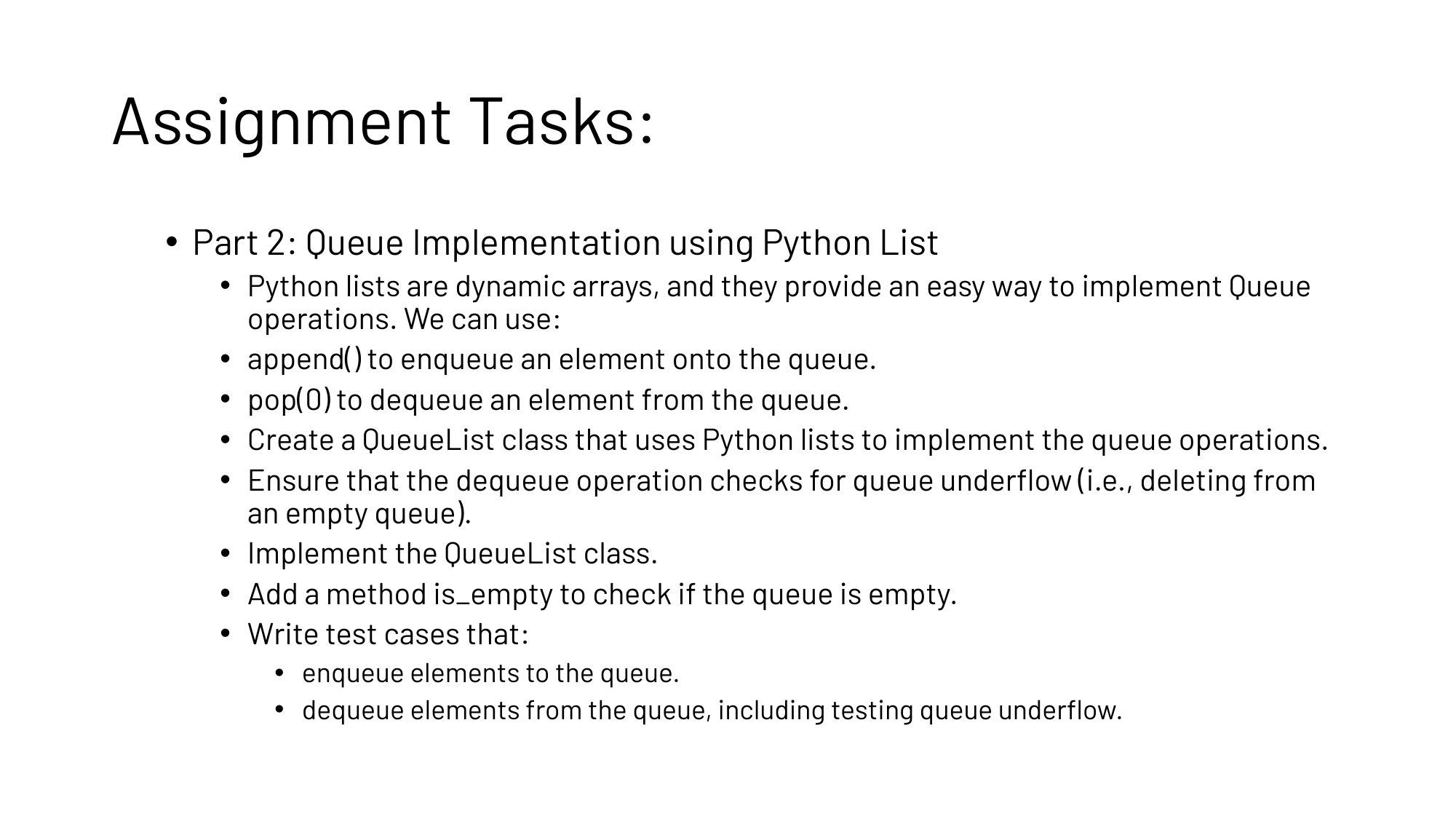

# Assignment Tasks:
Part 2: Queue Implementation using Python List
Python lists are dynamic arrays, and they provide an easy way to implement Queue operations. We can use:
append() to enqueue an element onto the queue.
pop(0) to dequeue an element from the queue.
Create a QueueList class that uses Python lists to implement the queue operations.
Ensure that the dequeue operation checks for queue underflow (i.e., deleting from an empty queue).
Implement the QueueList class.
Add a method is_empty to check if the queue is empty.
Write test cases that:
enqueue elements to the queue.
dequeue elements from the queue, including testing queue underflow.